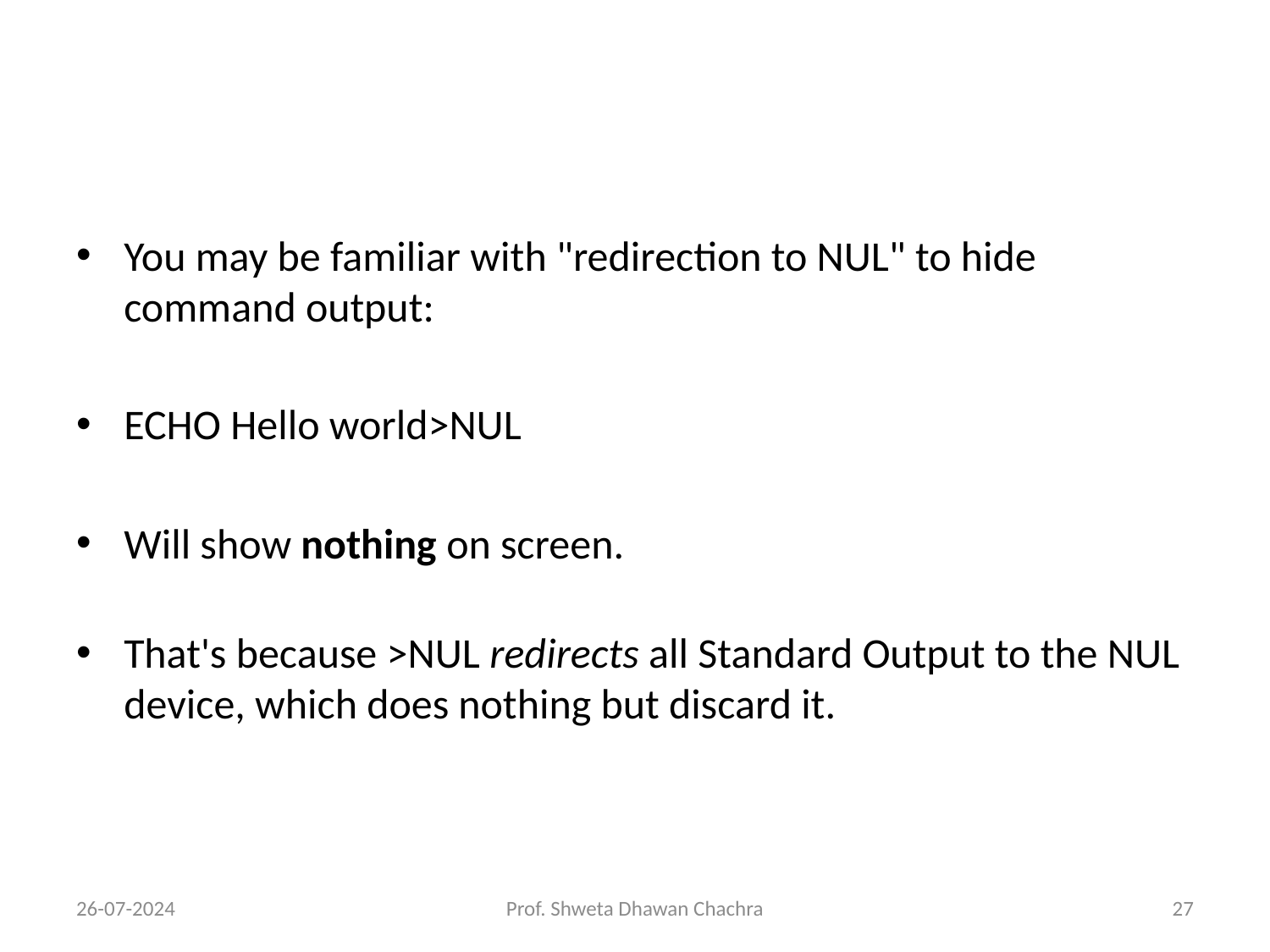

#
You may be familiar with "redirection to NUL" to hide command output:

ECHO Hello world>NUL

Will show nothing on screen.
That's because >NUL redirects all Standard Output to the NUL device, which does nothing but discard it.
26-07-2024
Prof. Shweta Dhawan Chachra
27